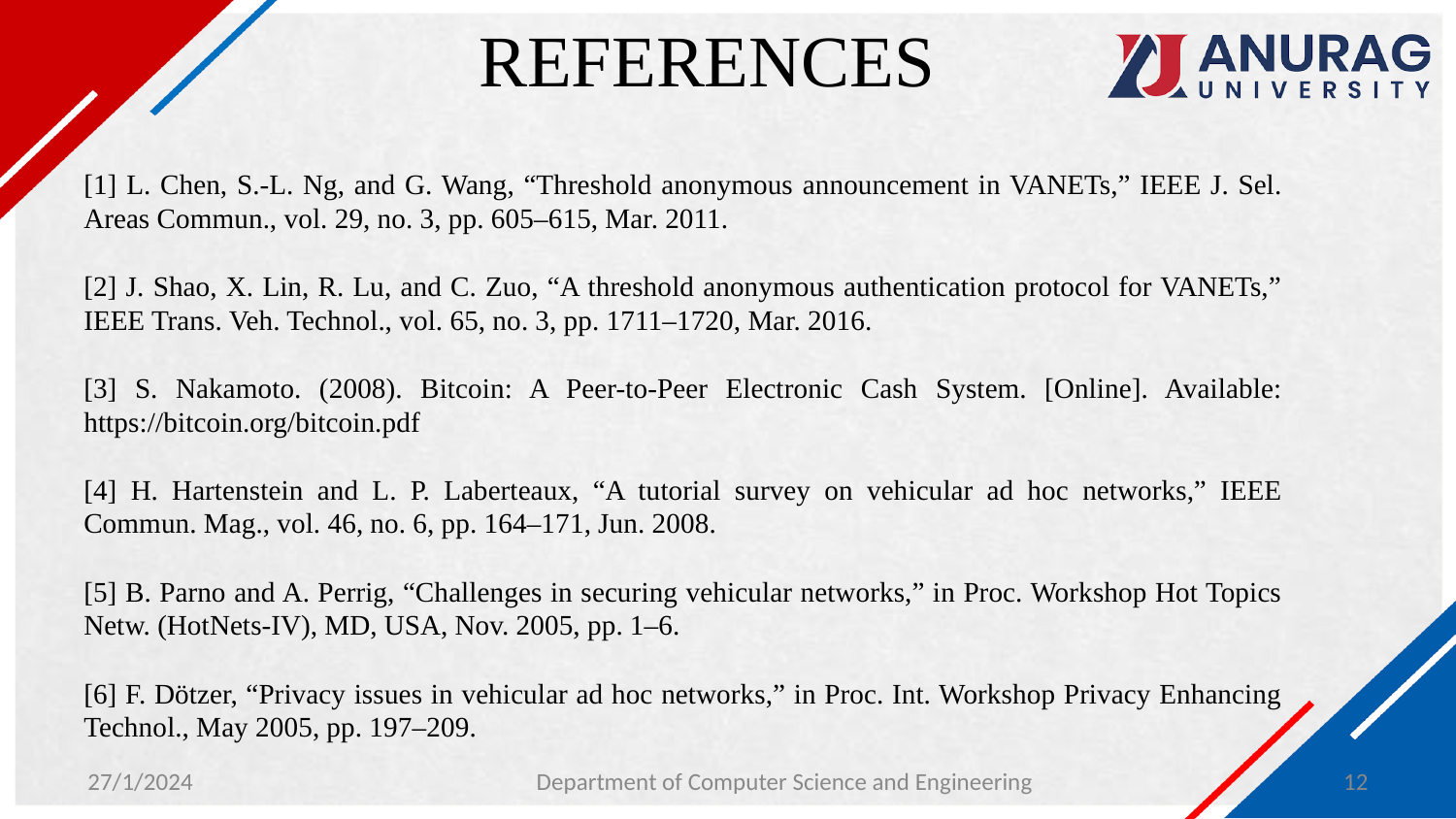

# REFERENCES
[1] L. Chen, S.-L. Ng, and G. Wang, “Threshold anonymous announcement in VANETs,” IEEE J. Sel. Areas Commun., vol. 29, no. 3, pp. 605–615, Mar. 2011.

[2] J. Shao, X. Lin, R. Lu, and C. Zuo, “A threshold anonymous authentication protocol for VANETs,” IEEE Trans. Veh. Technol., vol. 65, no. 3, pp. 1711–1720, Mar. 2016.

[3] S. Nakamoto. (2008). Bitcoin: A Peer-to-Peer Electronic Cash System. [Online]. Available: https://bitcoin.org/bitcoin.pdf

[4] H. Hartenstein and L. P. Laberteaux, “A tutorial survey on vehicular ad hoc networks,” IEEE Commun. Mag., vol. 46, no. 6, pp. 164–171, Jun. 2008.

[5] B. Parno and A. Perrig, “Challenges in securing vehicular networks,” in Proc. Workshop Hot Topics Netw. (HotNets-IV), MD, USA, Nov. 2005, pp. 1–6.

[6] F. Dötzer, “Privacy issues in vehicular ad hoc networks,” in Proc. Int. Workshop Privacy Enhancing Technol., May 2005, pp. 197–209.

27/1/2024
Department of Computer Science and Engineering
12